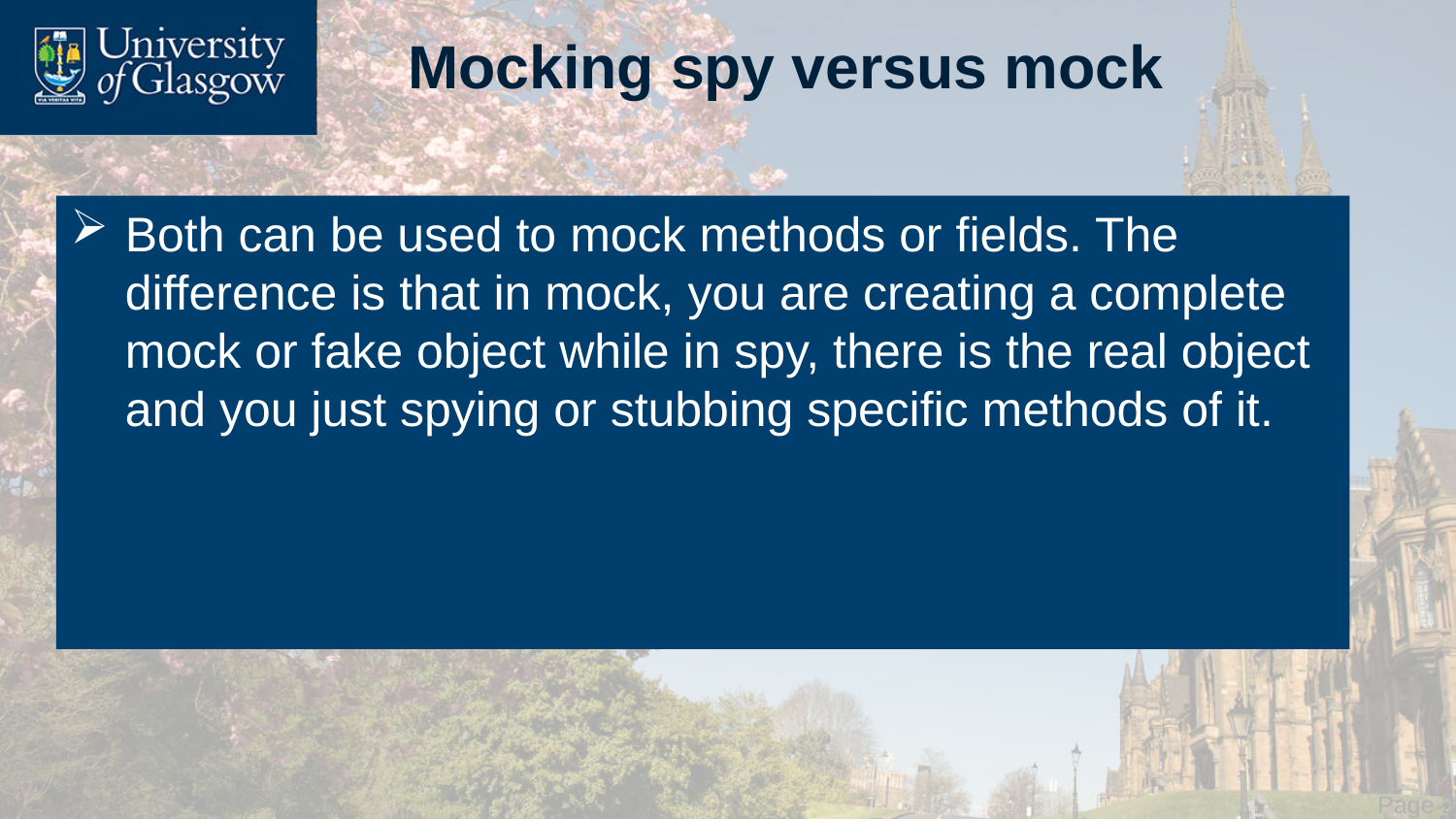

# Mocking spy versus mock
Both can be used to mock methods or fields. The difference is that in mock, you are creating a complete mock or fake object while in spy, there is the real object and you just spying or stubbing specific methods of it.
 Page 23